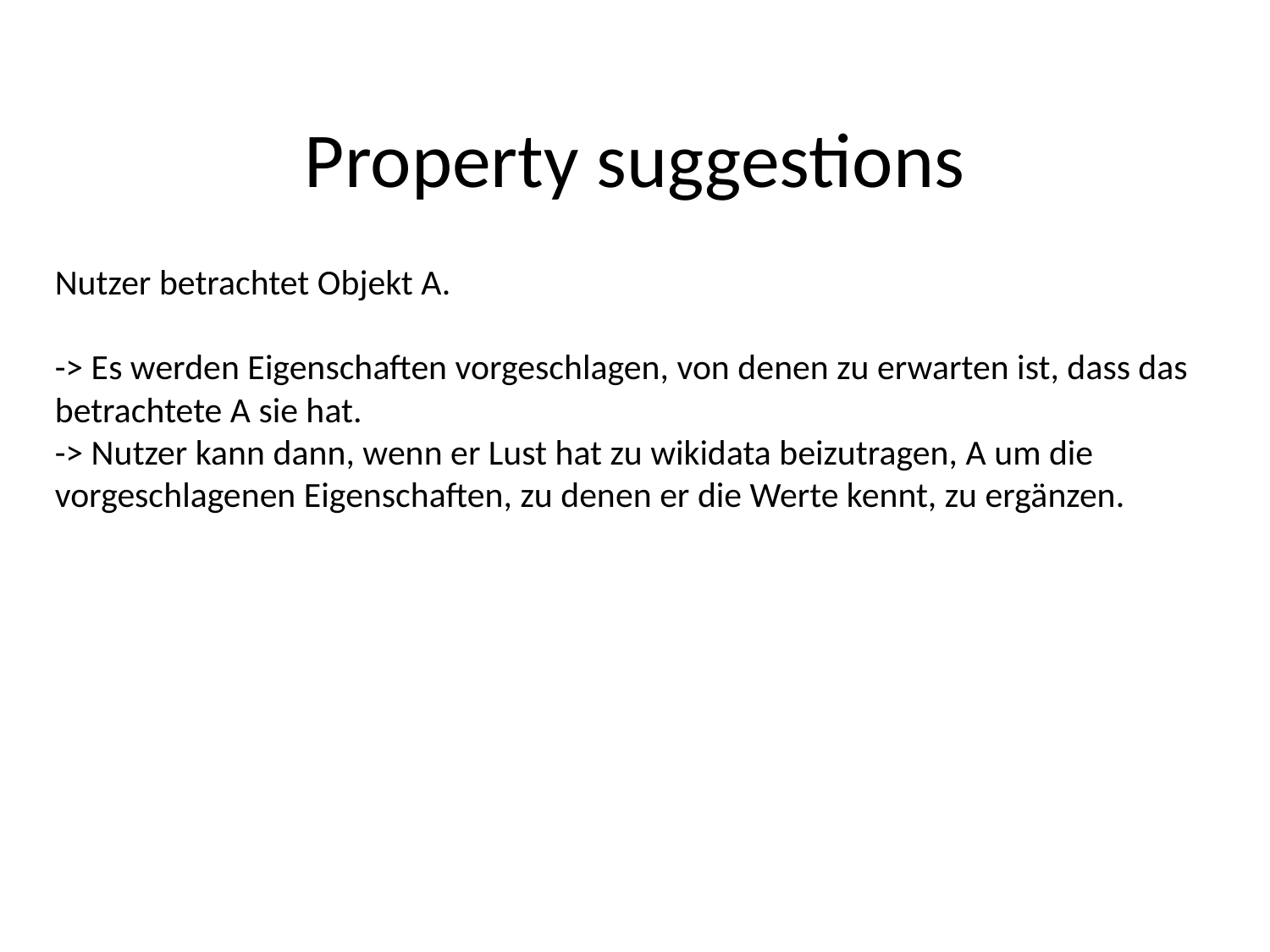

# Property suggestions
Nutzer betrachtet Objekt A.

-> Es werden Eigenschaften vorgeschlagen, von denen zu erwarten ist, dass das betrachtete A sie hat.
-> Nutzer kann dann, wenn er Lust hat zu wikidata beizutragen, A um die vorgeschlagenen Eigenschaften, zu denen er die Werte kennt, zu ergänzen.